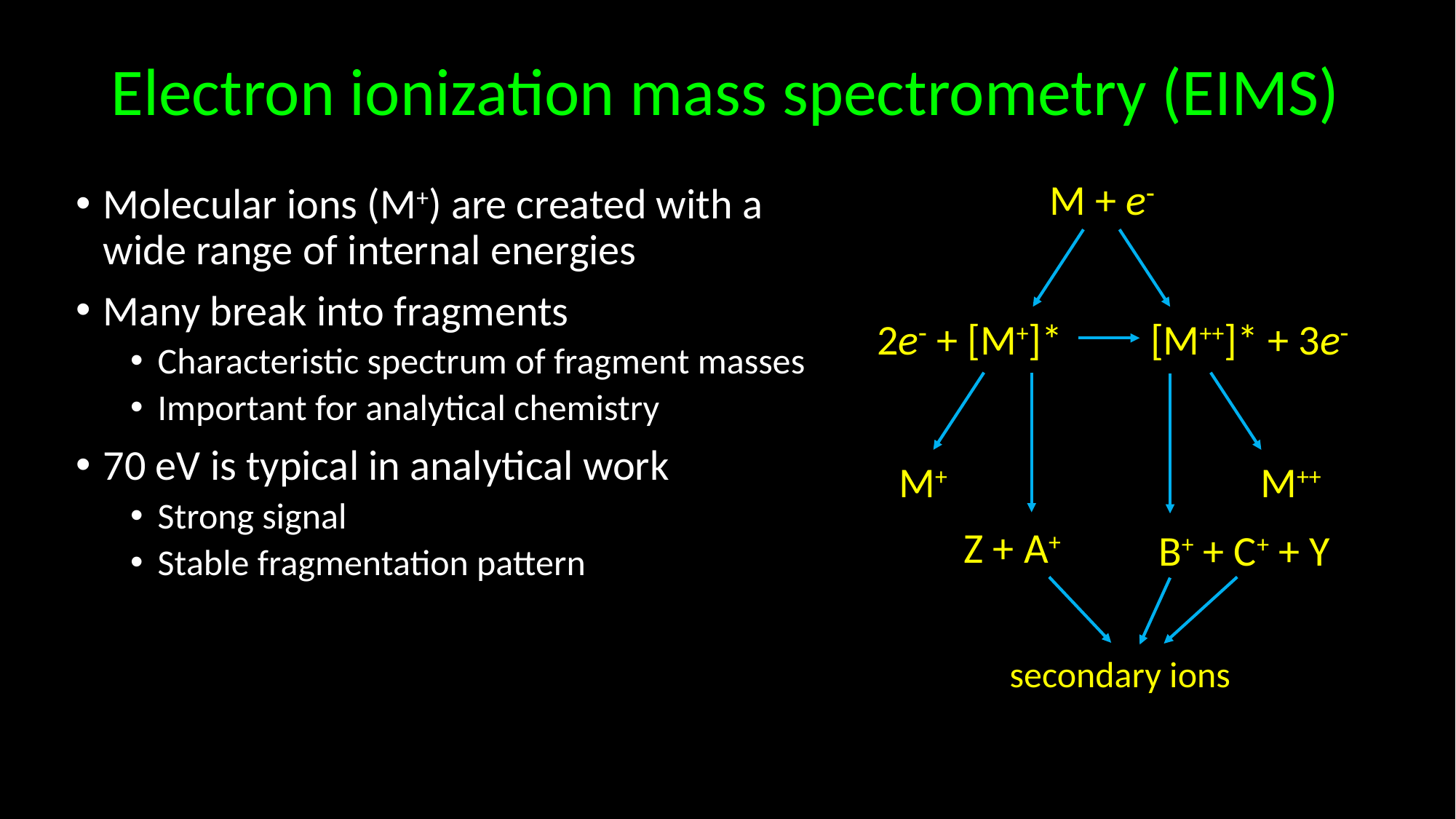

# Electron ionization mass spectrometry (EIMS)
M + e−
Molecular ions (M+) are created with a wide range of internal energies
Many break into fragments
Characteristic spectrum of fragment masses
Important for analytical chemistry
70 eV is typical in analytical work
Strong signal
Stable fragmentation pattern

2e− + [M+]*
[M++]* + 3e−
M+
M++
Z + A+
B+ + C+ + Y
secondary ions